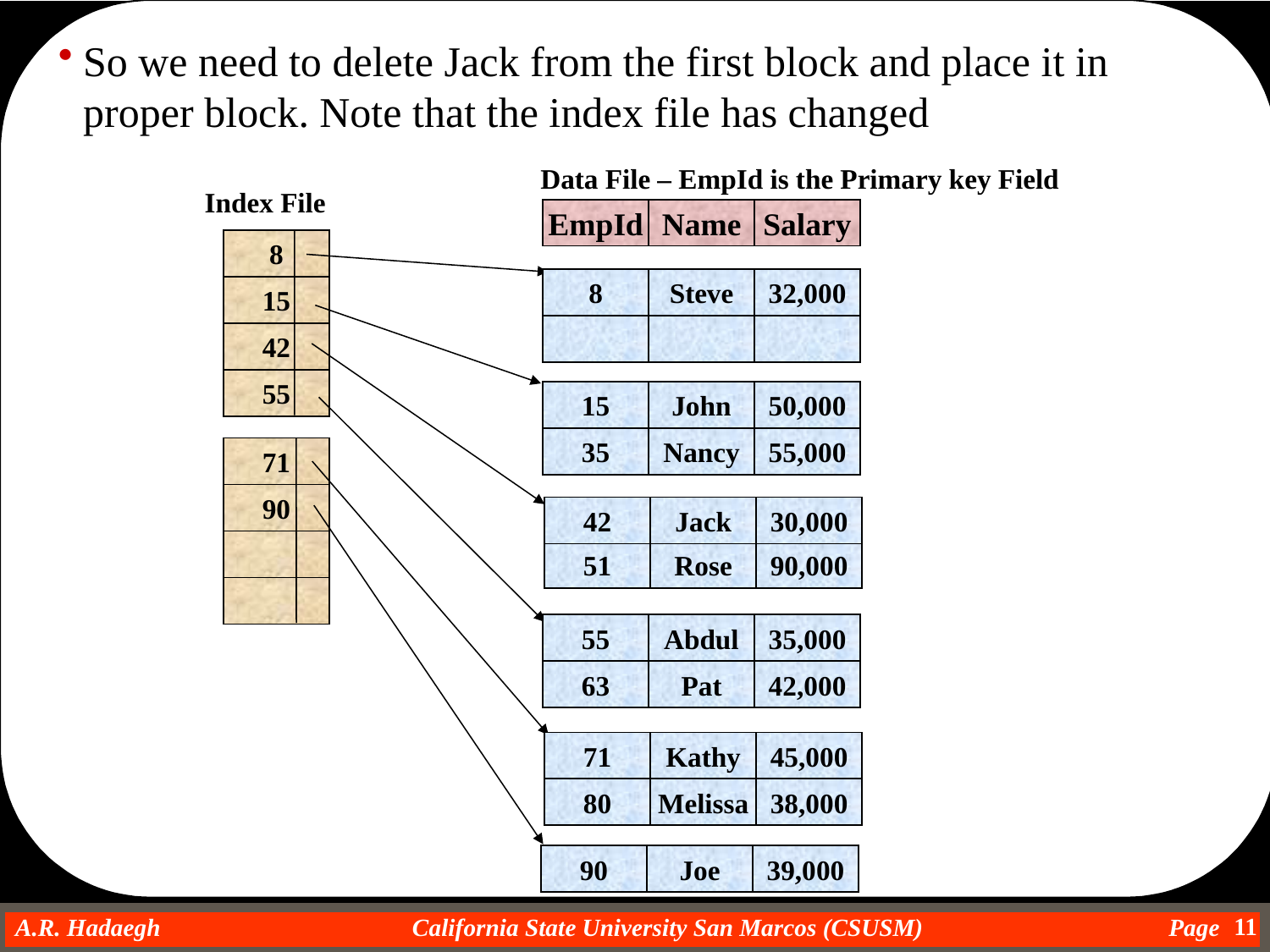

So we need to delete Jack from the first block and place it in proper block. Note that the index file has changed
Data File – EmpId is the Primary key Field
Index File
EmpId
Name
Salary
8

8
Steve
32,000
15

42

55
15
John
50,000

35
Nancy
55,000
71

90
42
Jack
30,000

51
Rose
90,000

55
Abdul
35,000
63
Pat
42,000
71
Kathy
45,000
80
Melissa
38,000
90
Joe
39,000
11